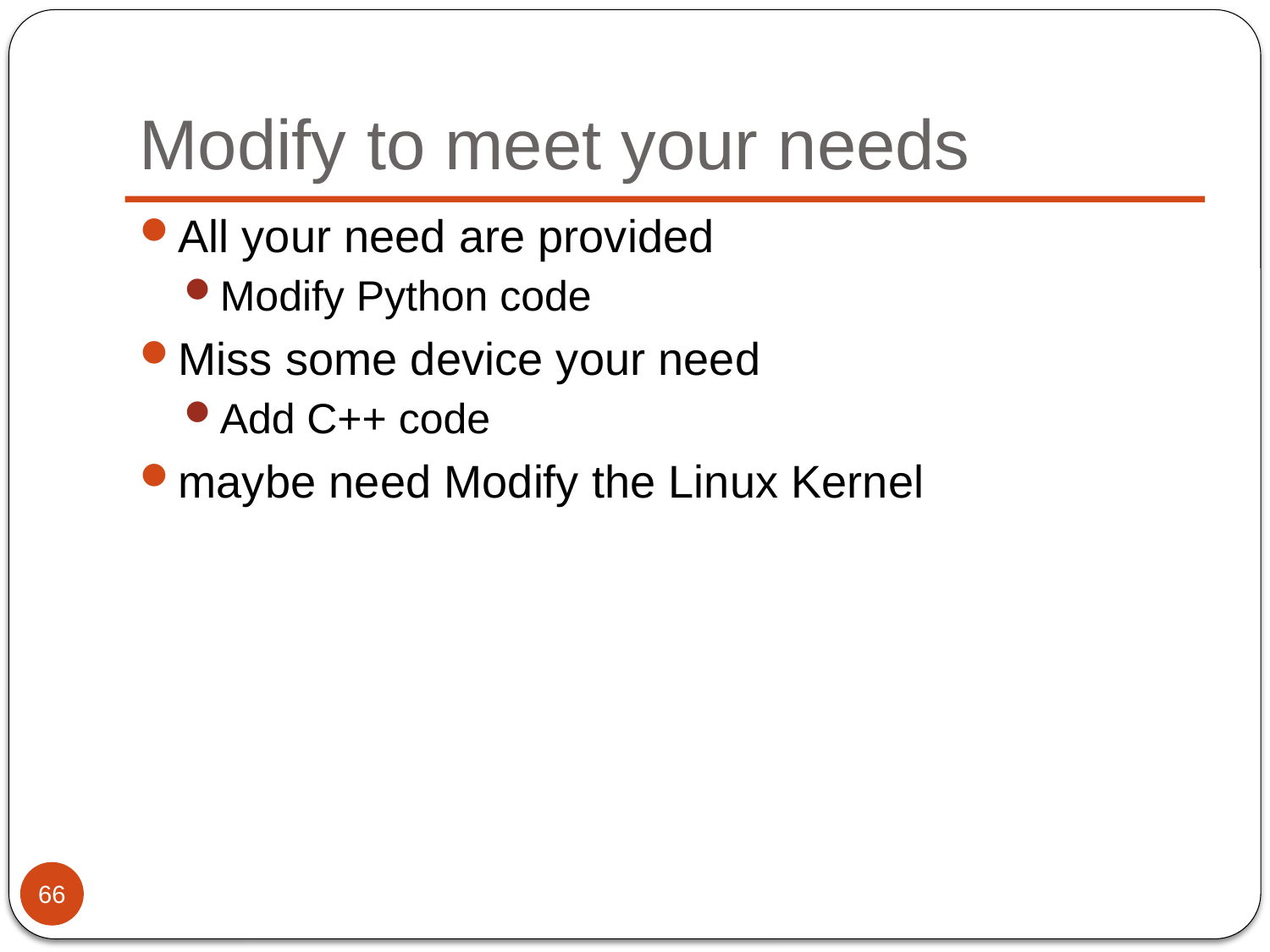

# Modify to meet your needs
All your need are provided
Modify Python code
Miss some device your need
Add C++ code
maybe need Modify the Linux Kernel
66